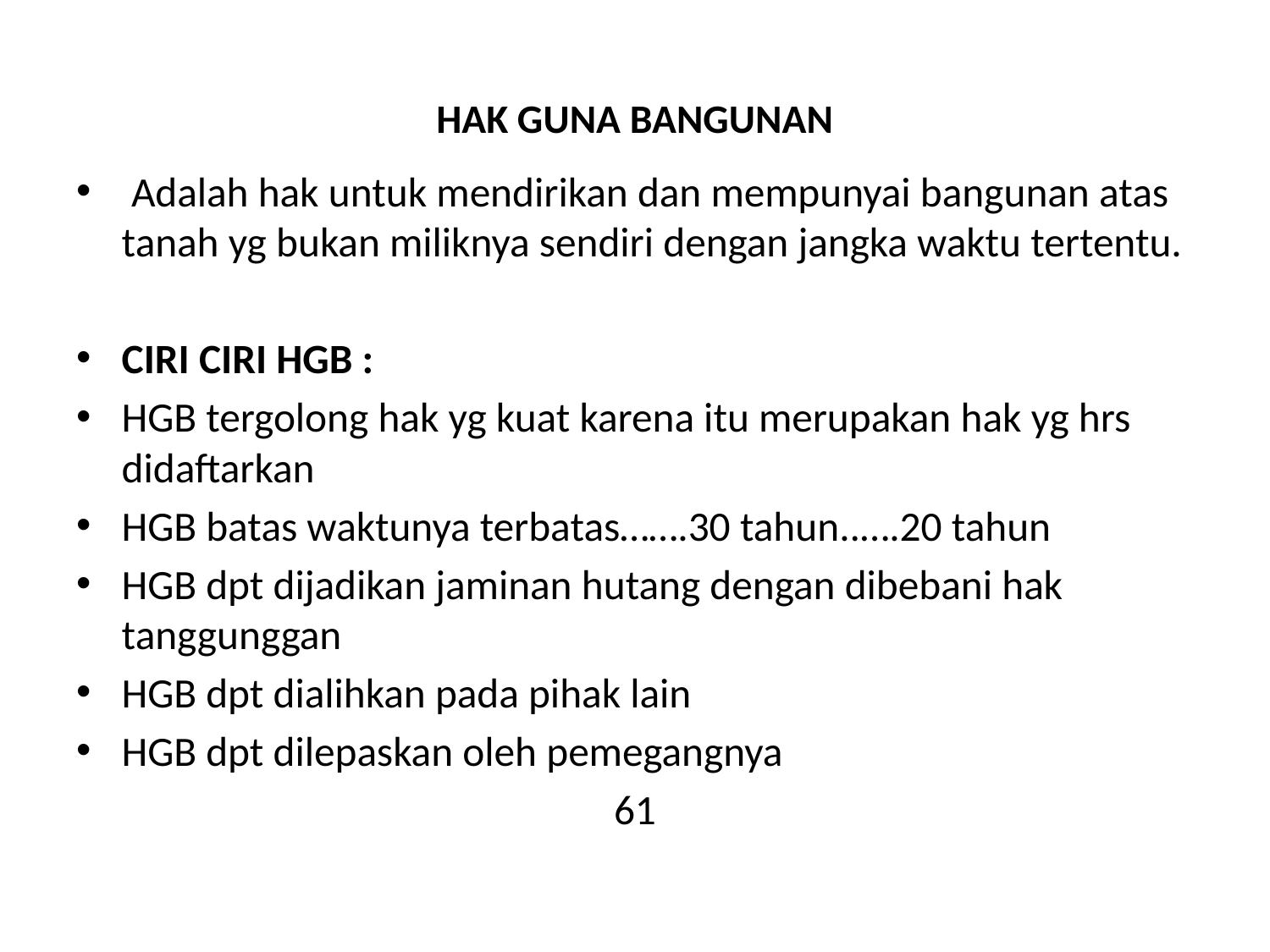

# HAK GUNA BANGUNAN
 Adalah hak untuk mendirikan dan mempunyai bangunan atas tanah yg bukan miliknya sendiri dengan jangka waktu tertentu.

CIRI CIRI HGB :
HGB tergolong hak yg kuat karena itu merupakan hak yg hrs didaftarkan
HGB batas waktunya terbatas…….30 tahun..….20 tahun
HGB dpt dijadikan jaminan hutang dengan dibebani hak tanggunggan
HGB dpt dialihkan pada pihak lain
HGB dpt dilepaskan oleh pemegangnya
61